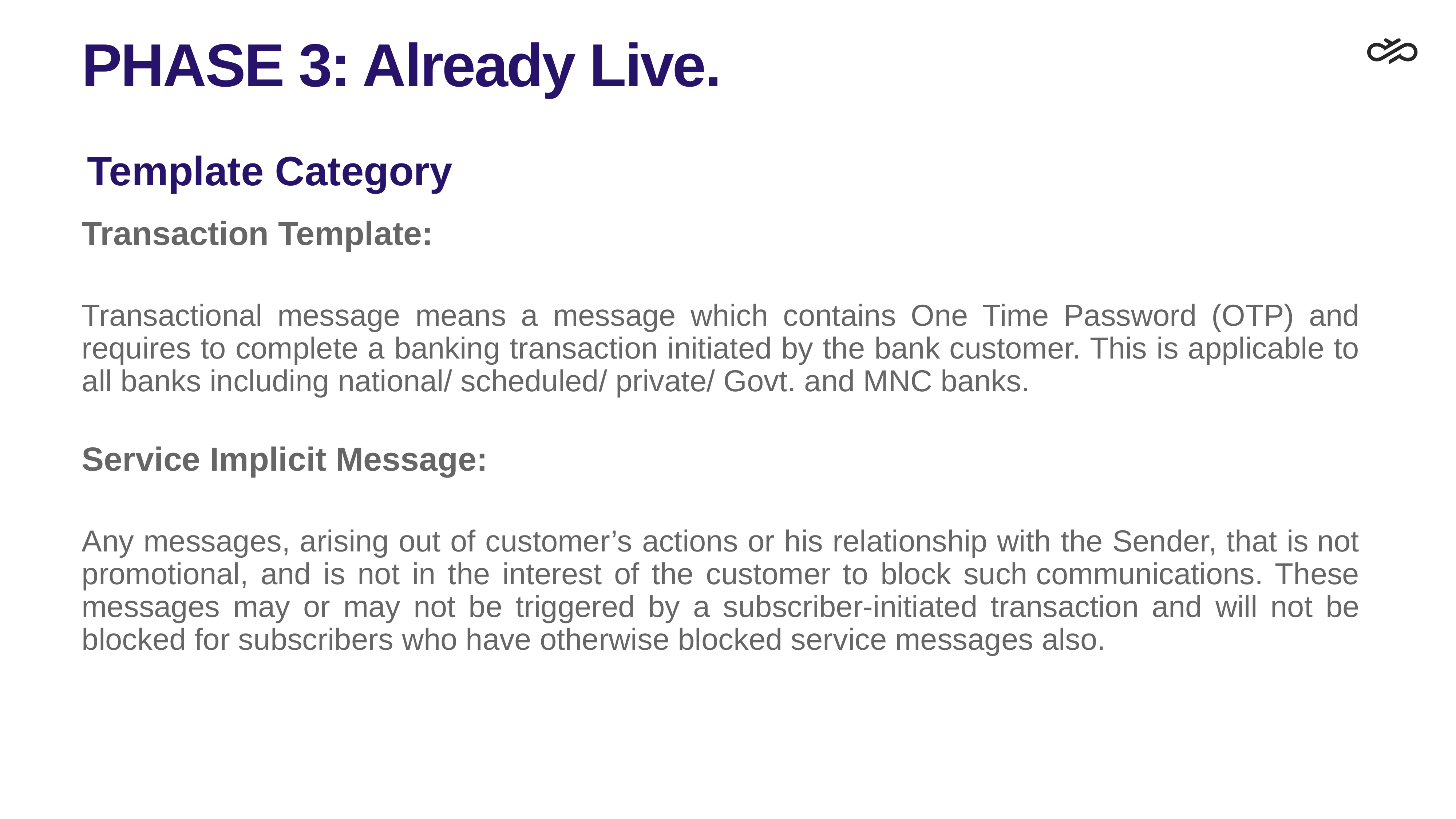

# PHASE 3: Already Live.
Template Category
Transaction Template:

Transactional message means a message which contains One Time Password (OTP) and requires to complete a banking transaction initiated by the bank customer. This is applicable to all banks including national/ scheduled/ private/ Govt. and MNC banks.

Service Implicit Message:

Any messages, arising out of customer’s actions or his relationship with the Sender, that is not promotional, and is not in the interest of the customer to block such communications. These messages may or may not be triggered by a subscriber-initiated transaction and will not be blocked for subscribers who have otherwise blocked service messages also.